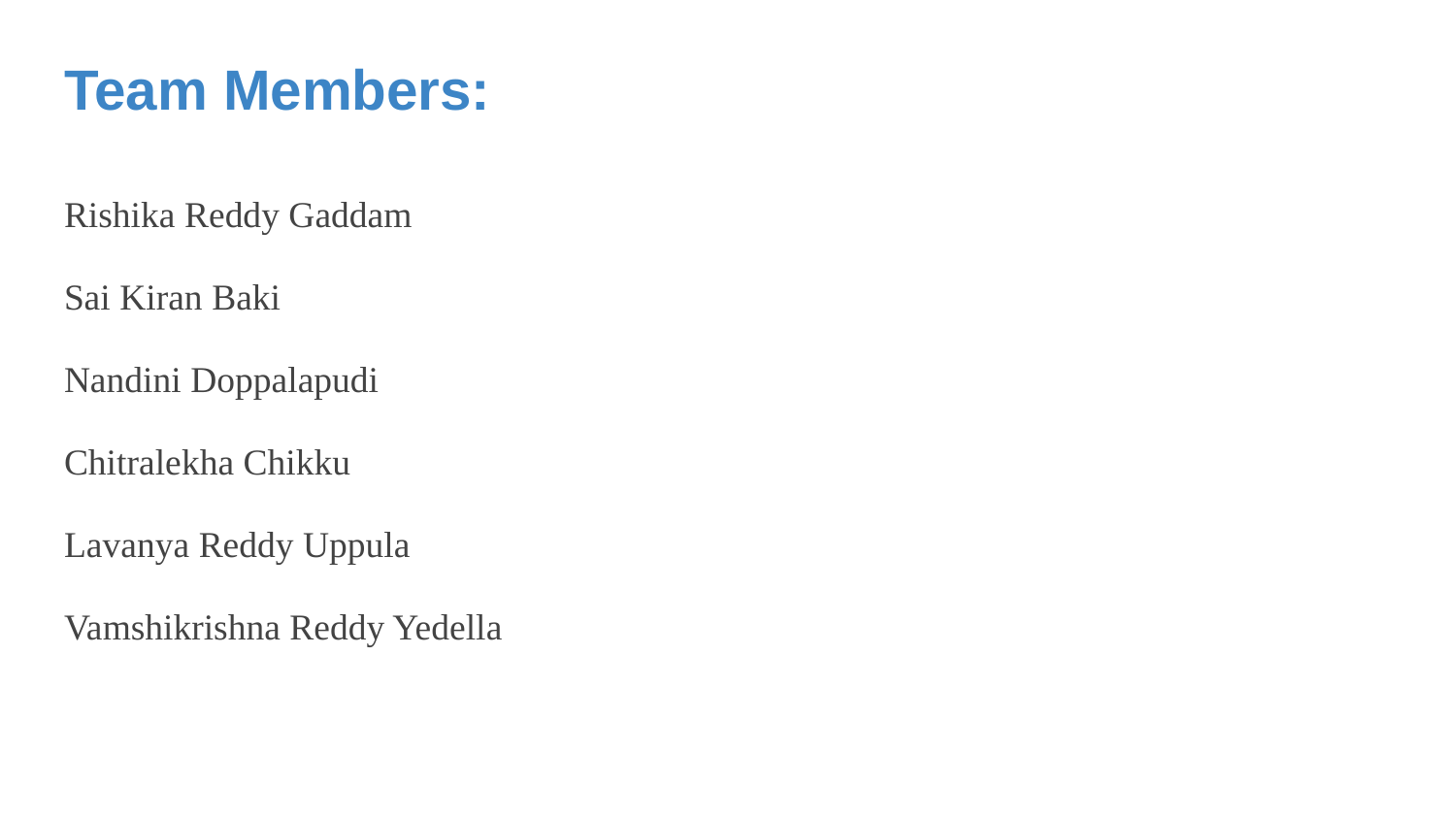

# Team Members:

Rishika Reddy Gaddam
Sai Kiran Baki
Nandini Doppalapudi
Chitralekha Chikku
Lavanya Reddy Uppula
Vamshikrishna Reddy Yedella